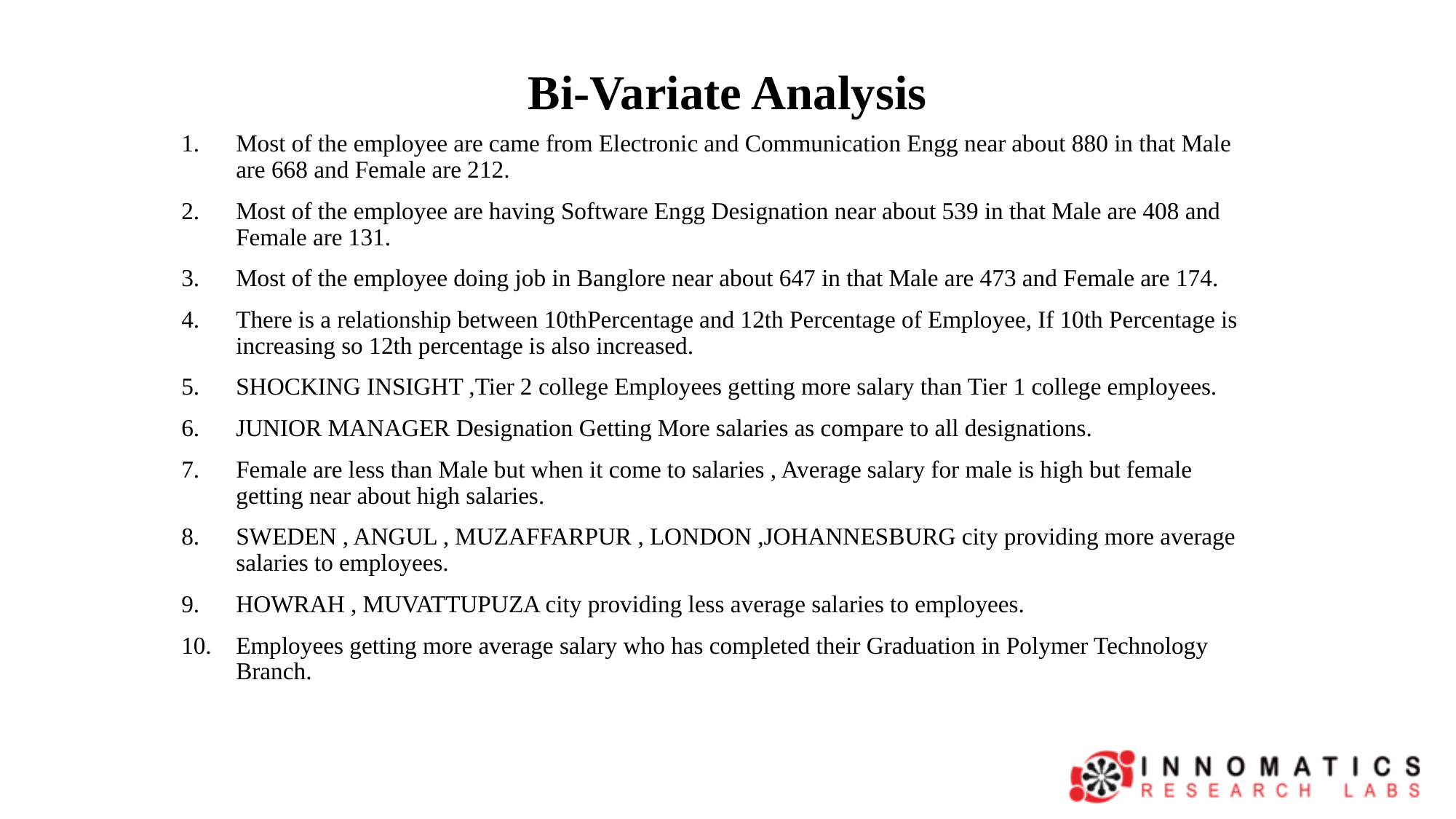

# Bi-Variate Analysis
Most of the employee are came from Electronic and Communication Engg near about 880 in that Male are 668 and Female are 212.
Most of the employee are having Software Engg Designation near about 539 in that Male are 408 and Female are 131.
Most of the employee doing job in Banglore near about 647 in that Male are 473 and Female are 174.
There is a relationship between 10thPercentage and 12th Percentage of Employee, If 10th Percentage is increasing so 12th percentage is also increased.
SHOCKING INSIGHT ,Tier 2 college Employees getting more salary than Tier 1 college employees.
JUNIOR MANAGER Designation Getting More salaries as compare to all designations.
Female are less than Male but when it come to salaries , Average salary for male is high but female getting near about high salaries.
SWEDEN , ANGUL , MUZAFFARPUR , LONDON ,JOHANNESBURG city providing more average salaries to employees.
HOWRAH , MUVATTUPUZA city providing less average salaries to employees.
Employees getting more average salary who has completed their Graduation in Polymer Technology Branch.